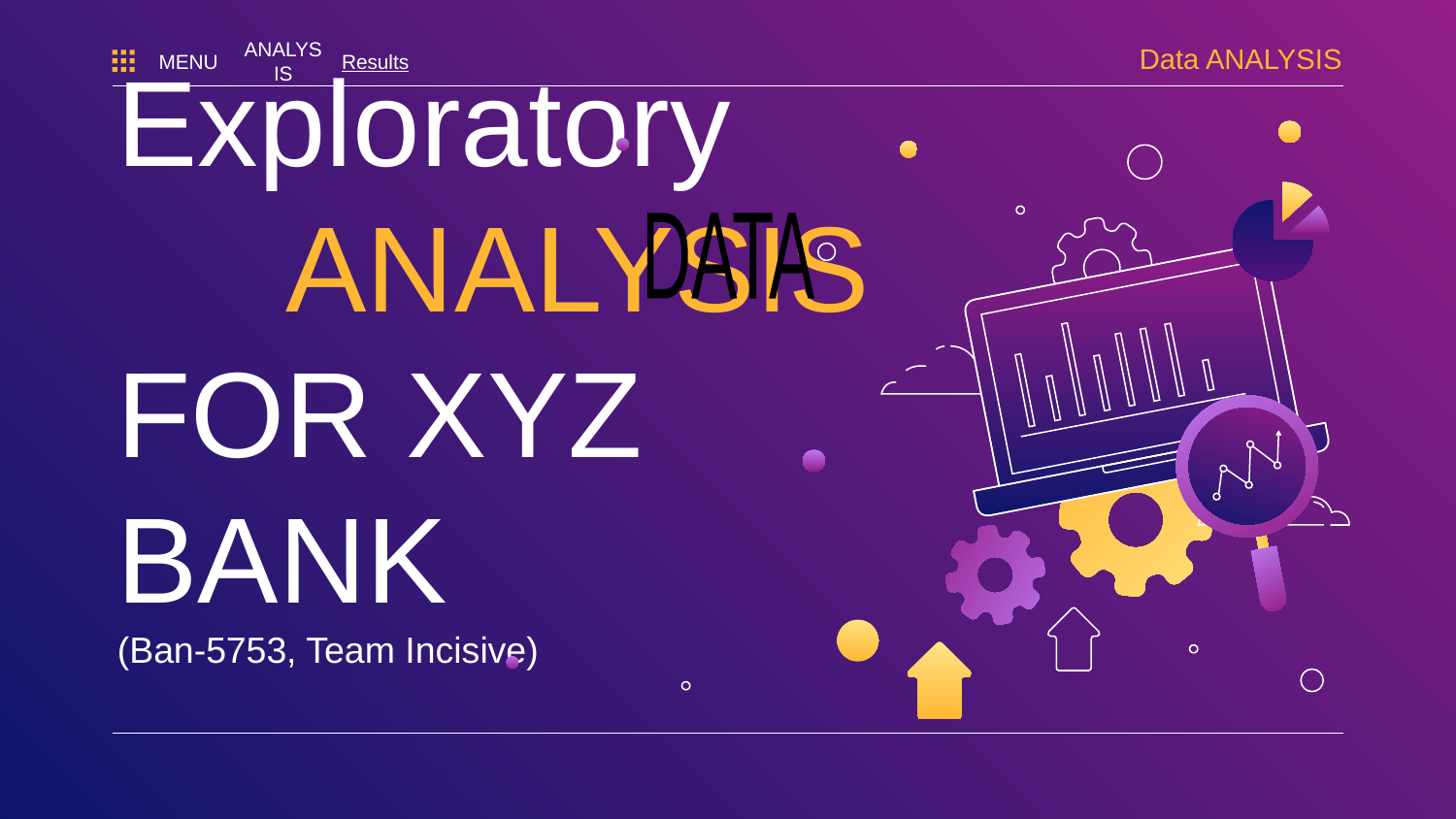

Data ANALYSIS
MENU
ANALYSIS
Results

# Exploratory          ANALYSIS FOR XYZ BANK (Ban-5753, Team Incisive)
DATA